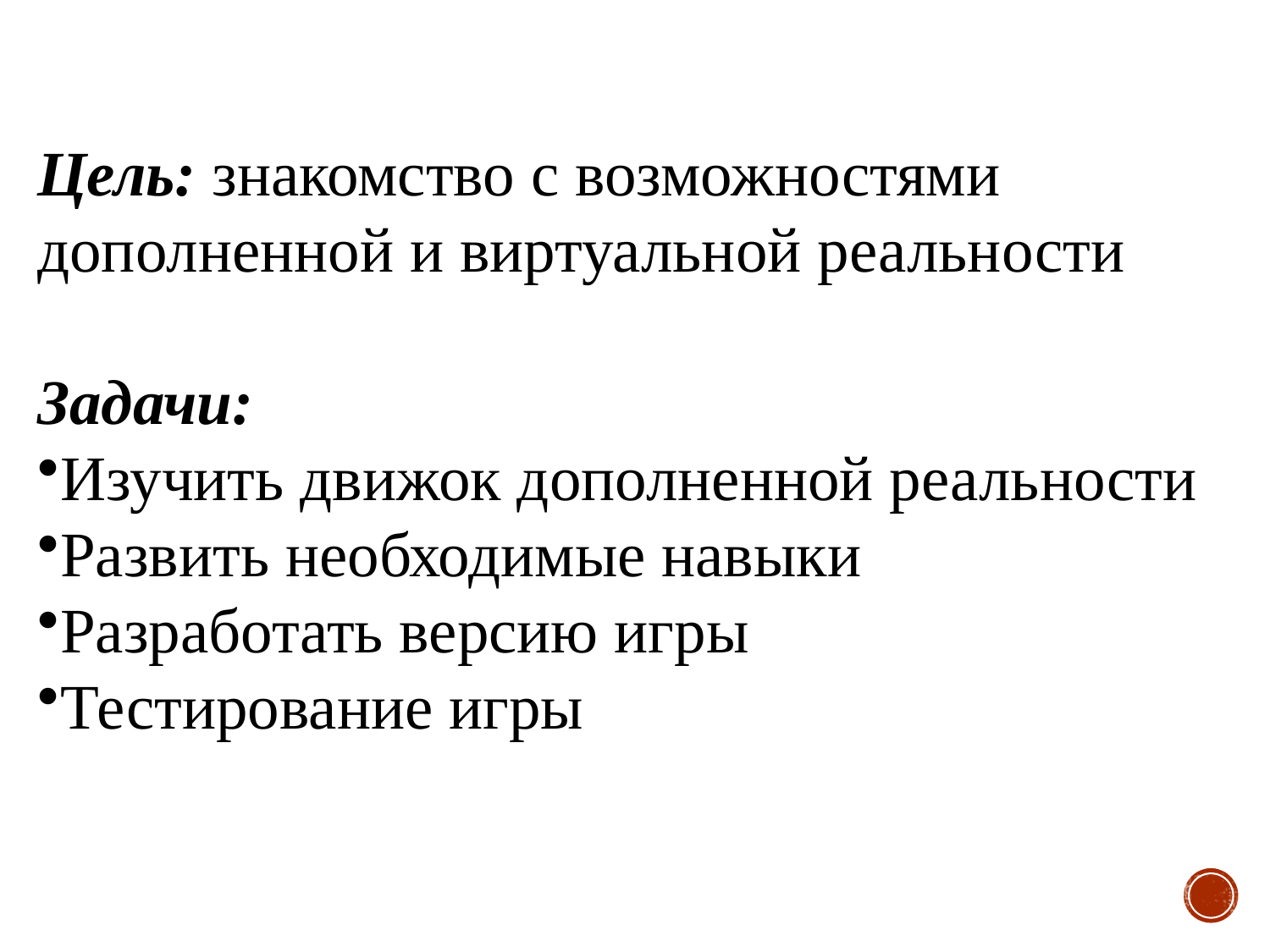

Цель: знакомство с возможностями дополненной и виртуальной реальности

Задачи:
Изучить движок дополненной реальности
Развить необходимые навыки
Разработать версию игры
Тестирование игры